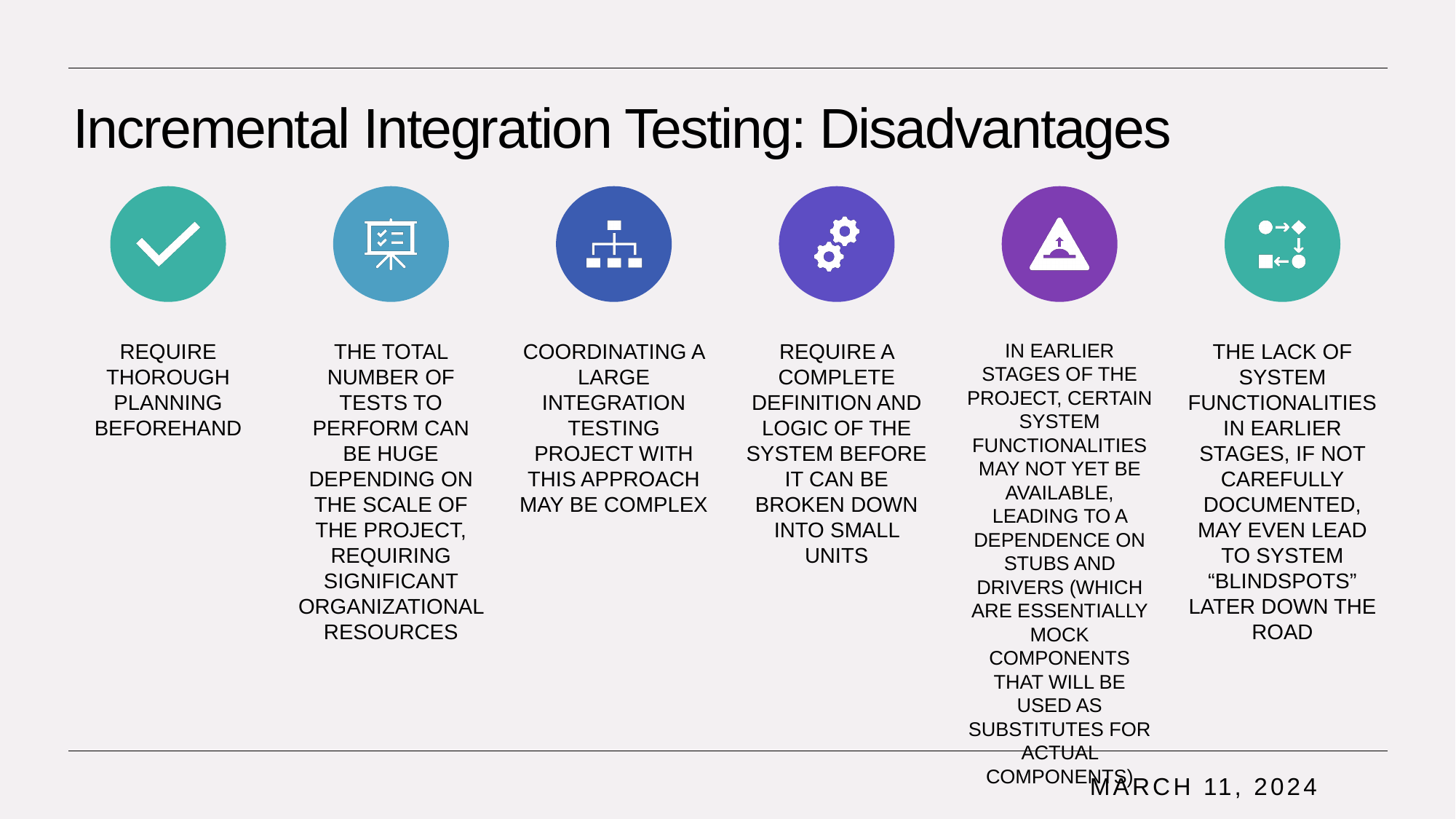

# Incremental Integration Testing: Disadvantages
Require thorough planning beforehand
The total number of tests to perform can be huge depending on the scale of the project, requiring significant organizational resources
Coordinating a large integration testing project with this approach may be complex
Require a complete definition and logic of the system before it can be broken down into small units
In earlier stages of the project, certain system functionalities may not yet be available, leading to a dependence on stubs and drivers (which are essentially mock components that will be used as substitutes for actual components)
The lack of system functionalities in earlier stages, if not carefully documented, may even lead to system “blindspots” later down the road
Shawon, CSE, KUET
March 11, 2024
17